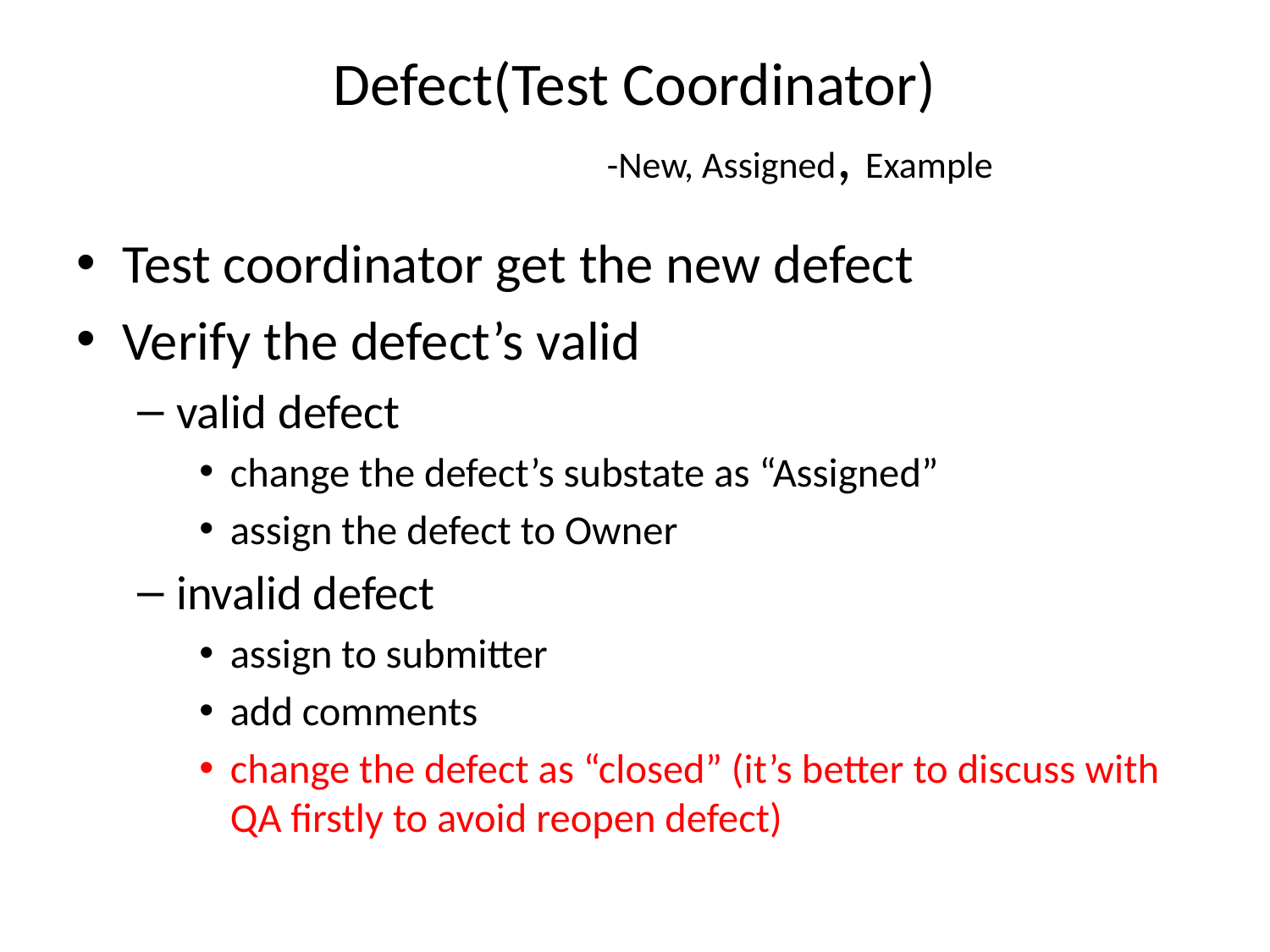

# Defect(Test Coordinator) -New, Assigned, Example
Test coordinator get the new defect
Verify the defect’s valid
valid defect
change the defect’s substate as “Assigned”
assign the defect to Owner
invalid defect
assign to submitter
add comments
change the defect as “closed” (it’s better to discuss with QA firstly to avoid reopen defect)